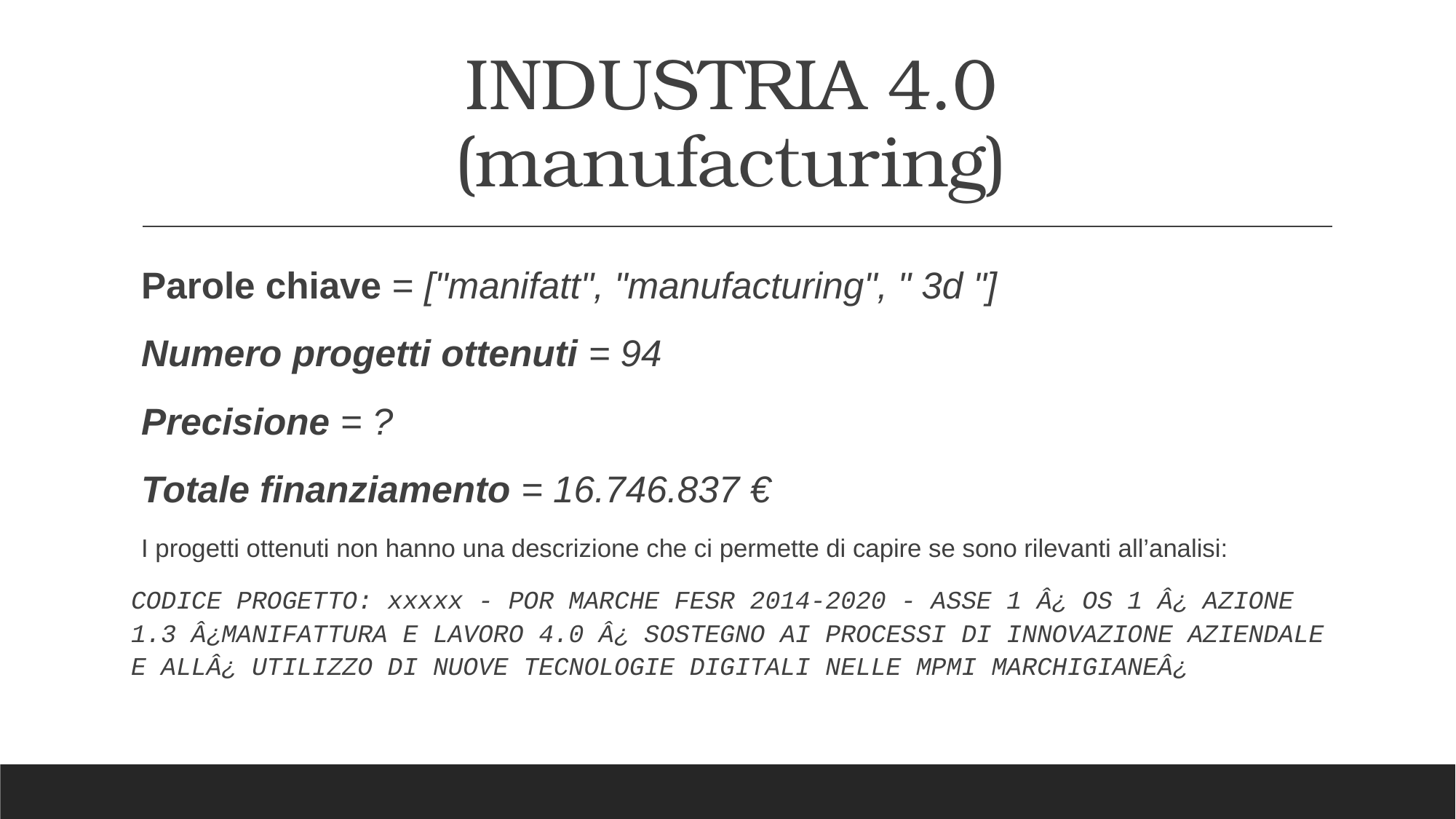

# INDUSTRIA 4.0 (manufacturing)
Parole chiave = ["manifatt", "manufacturing", " 3d "]
Numero progetti ottenuti = 94
Precisione = ?
Totale finanziamento = 16.746.837 €
I progetti ottenuti non hanno una descrizione che ci permette di capire se sono rilevanti all’analisi:
CODICE PROGETTO: xxxxx - POR MARCHE FESR 2014-2020 - ASSE 1 Â¿ OS 1 Â¿ AZIONE 1.3 Â¿MANIFATTURA E LAVORO 4.0 Â¿ SOSTEGNO AI PROCESSI DI INNOVAZIONE AZIENDALE E ALLÂ¿ UTILIZZO DI NUOVE TECNOLOGIE DIGITALI NELLE MPMI MARCHIGIANEÂ¿